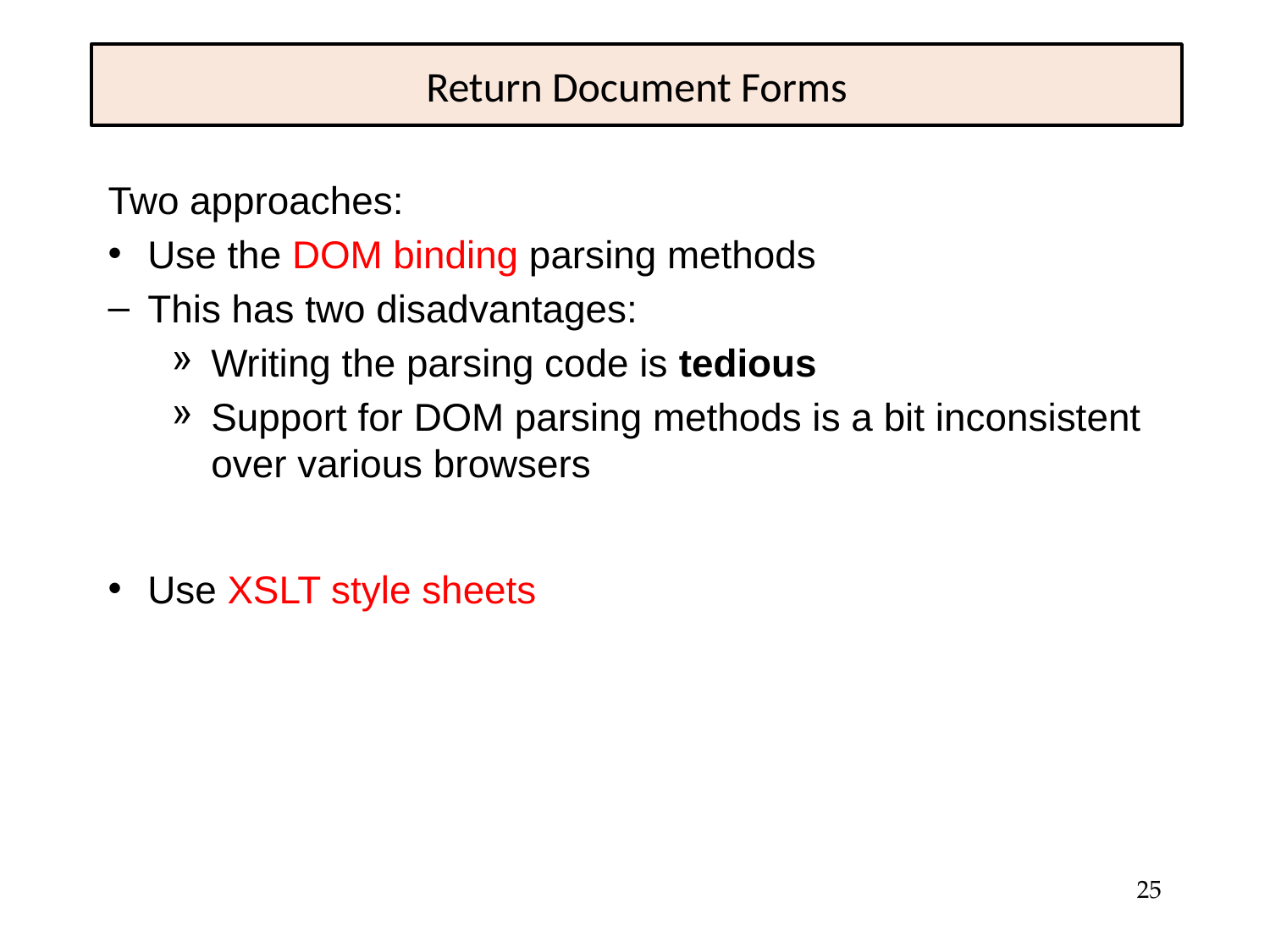

# Return Document Forms
Two approaches:
Use the DOM binding parsing methods
This has two disadvantages:
Writing the parsing code is tedious
Support for DOM parsing methods is a bit inconsistent over various browsers

Use XSLT style sheets
25